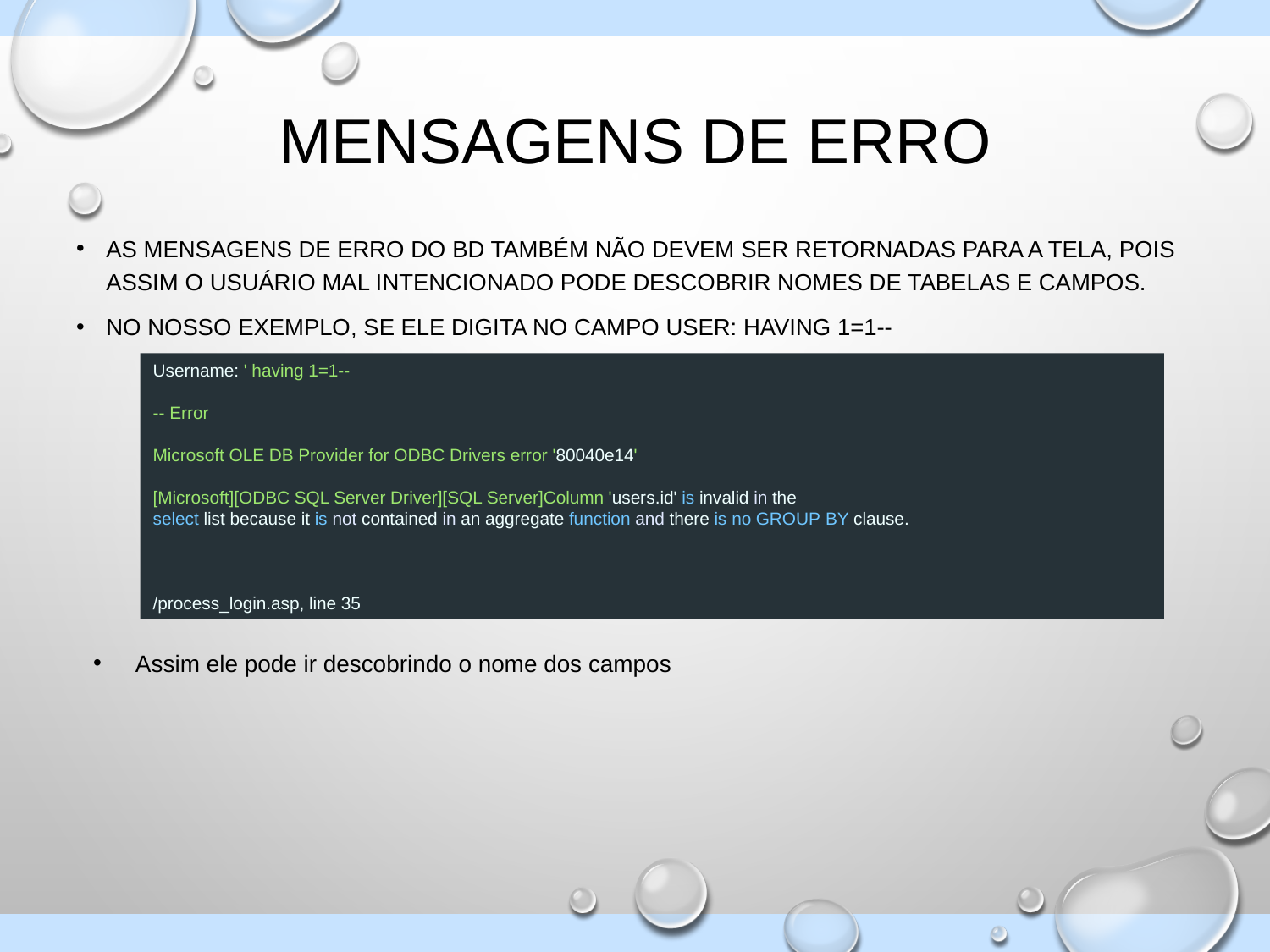

# Mensagens de erro
As mensagens de erro do bd também não devem ser retornadas para a tela, pois assim o usuário mal intencionado pode descobrir nomes de tabelas e campos.
No nosso exemplo, se ele digita no campo user: having 1=1--
Username: ' having 1=1--

-- Error

Microsoft OLE DB Provider for ODBC Drivers error '80040e14'

[Microsoft][ODBC SQL Server Driver][SQL Server]Column 'users.id' is invalid in the
select list because it is not contained in an aggregate function and there is no GROUP BY clause.

/process_login.asp, line 35
Assim ele pode ir descobrindo o nome dos campos